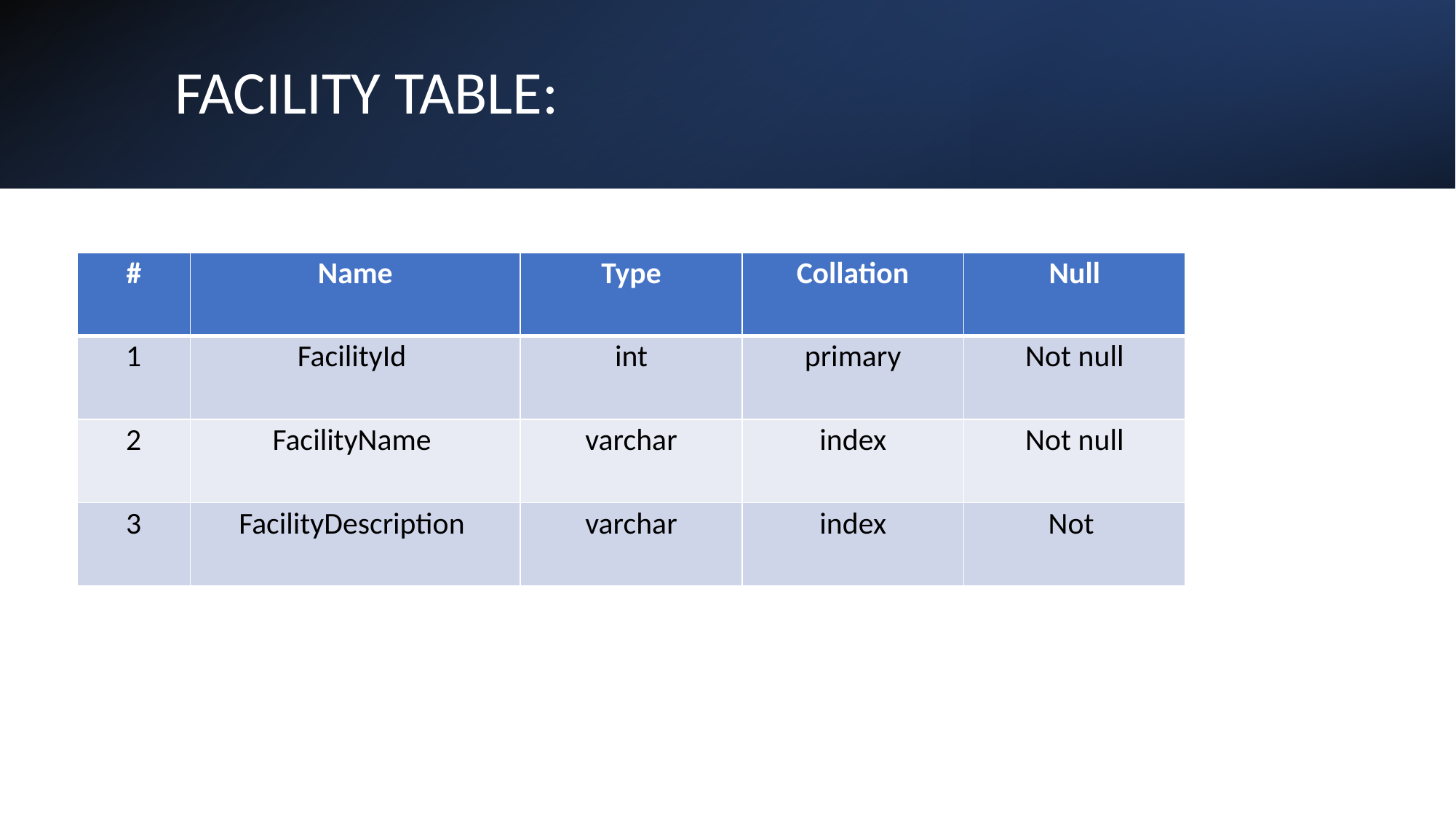

# FACILITY TABLE:
| # | Name | Type | Collation | Null |
| --- | --- | --- | --- | --- |
| 1 | FacilityId | int | primary | Not null |
| 2 | FacilityName | varchar | index | Not null |
| 3 | FacilityDescription | varchar | index | Not |